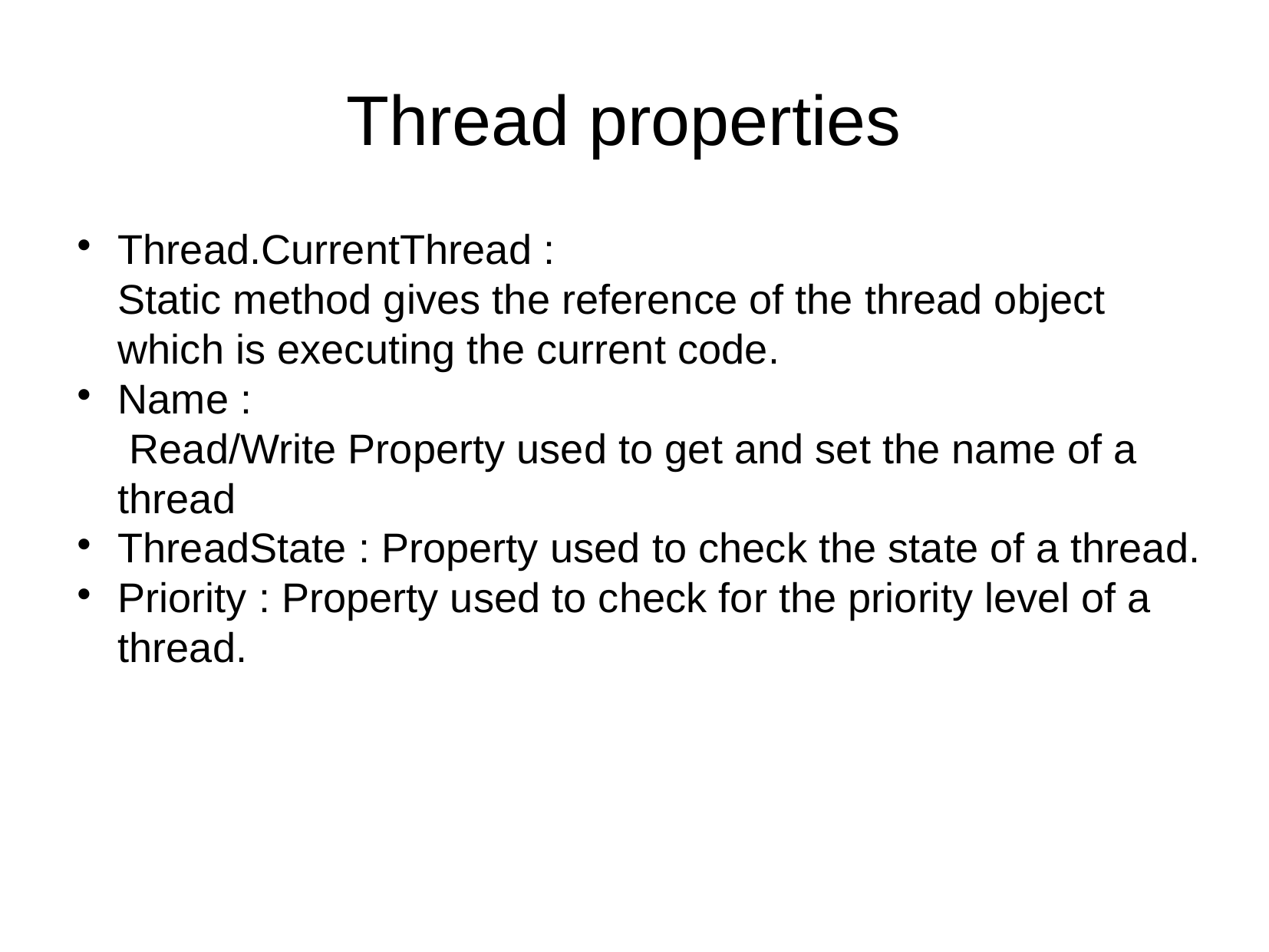

Thread properties
Thread.CurrentThread :
Static method gives the reference of the thread object which is executing the current code.
Name :
 Read/Write Property used to get and set the name of a thread
ThreadState : Property used to check the state of a thread.
Priority : Property used to check for the priority level of a thread.